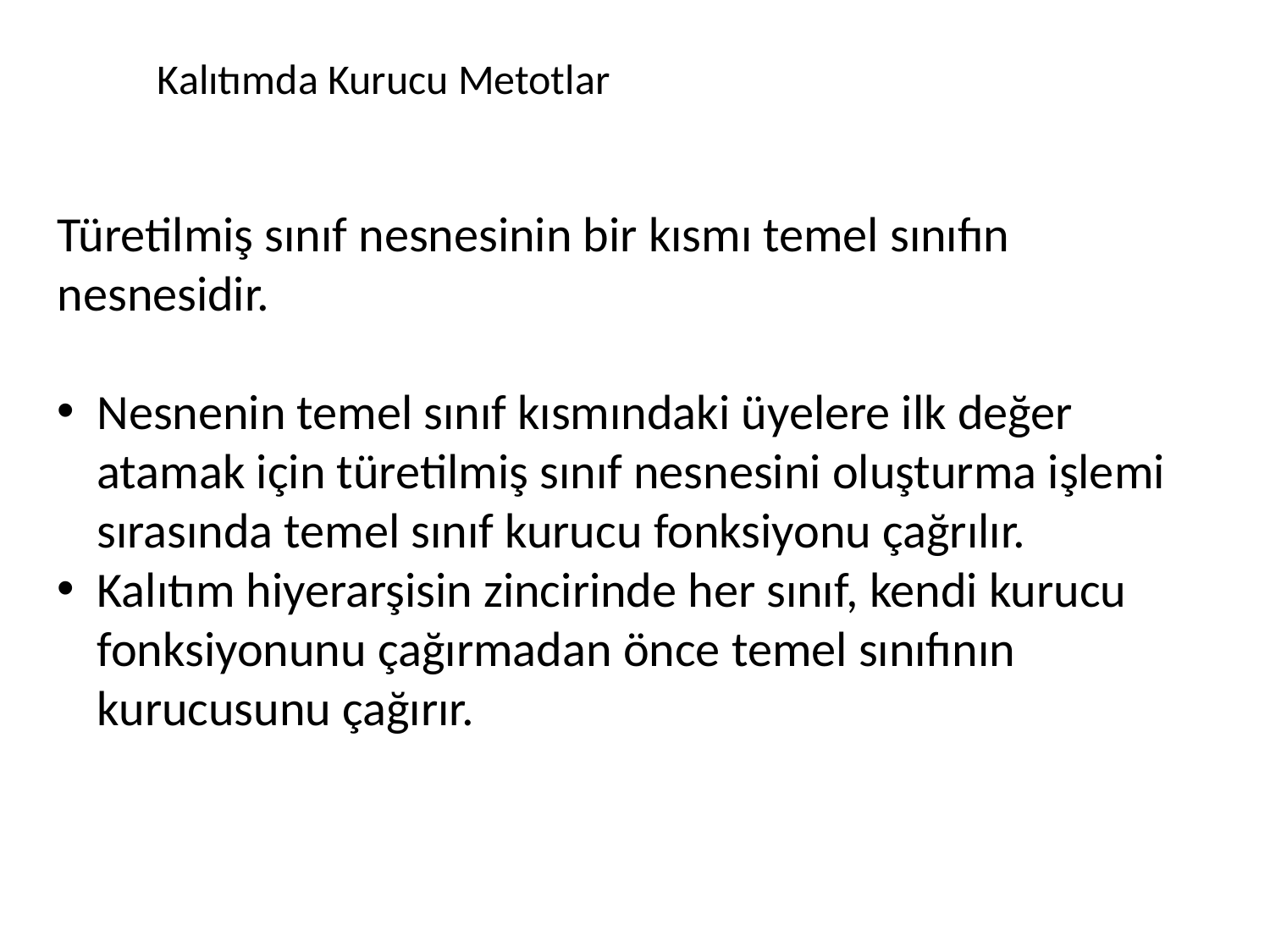

Kalıtımda Kurucu Metotlar
Türetilmiş sınıf nesnesinin bir kısmı temel sınıfın nesnesidir.

Nesnenin temel sınıf kısmındaki üyelere ilk değer atamak için türetilmiş sınıf nesnesini oluşturma işlemi sırasında temel sınıf kurucu fonksiyonu çağrılır.
Kalıtım hiyerarşisin zincirinde her sınıf, kendi kurucu fonksiyonunu çağırmadan önce temel sınıfının kurucusunu çağırır.